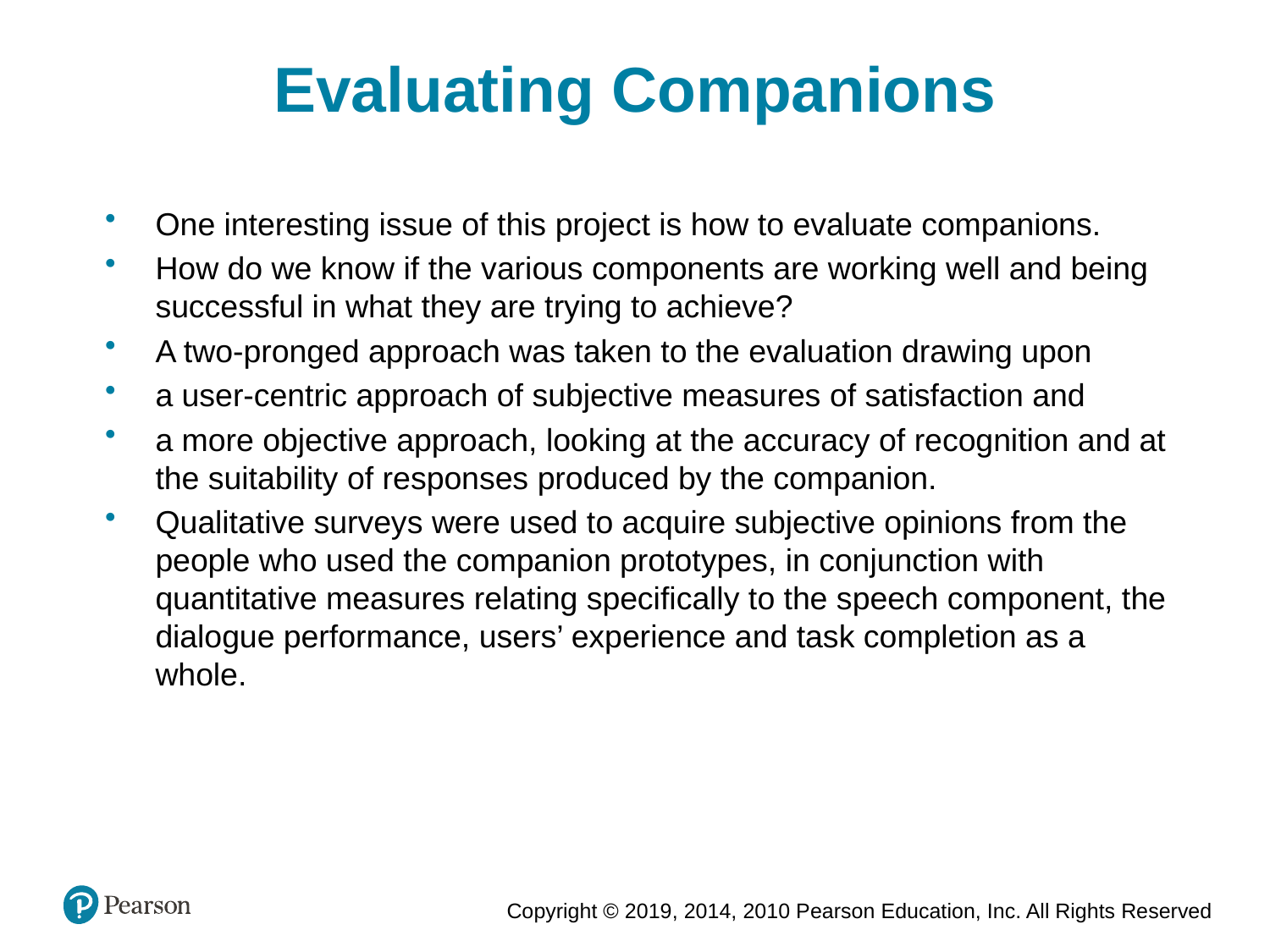

Evaluating Companions
One interesting issue of this project is how to evaluate companions.
How do we know if the various components are working well and being successful in what they are trying to achieve?
A two-pronged approach was taken to the evaluation drawing upon
a user-centric approach of subjective measures of satisfaction and
a more objective approach, looking at the accuracy of recognition and at the suitability of responses produced by the companion.
Qualitative surveys were used to acquire subjective opinions from the people who used the companion prototypes, in conjunction with quantitative measures relating specifically to the speech component, the dialogue performance, users’ experience and task completion as a whole.